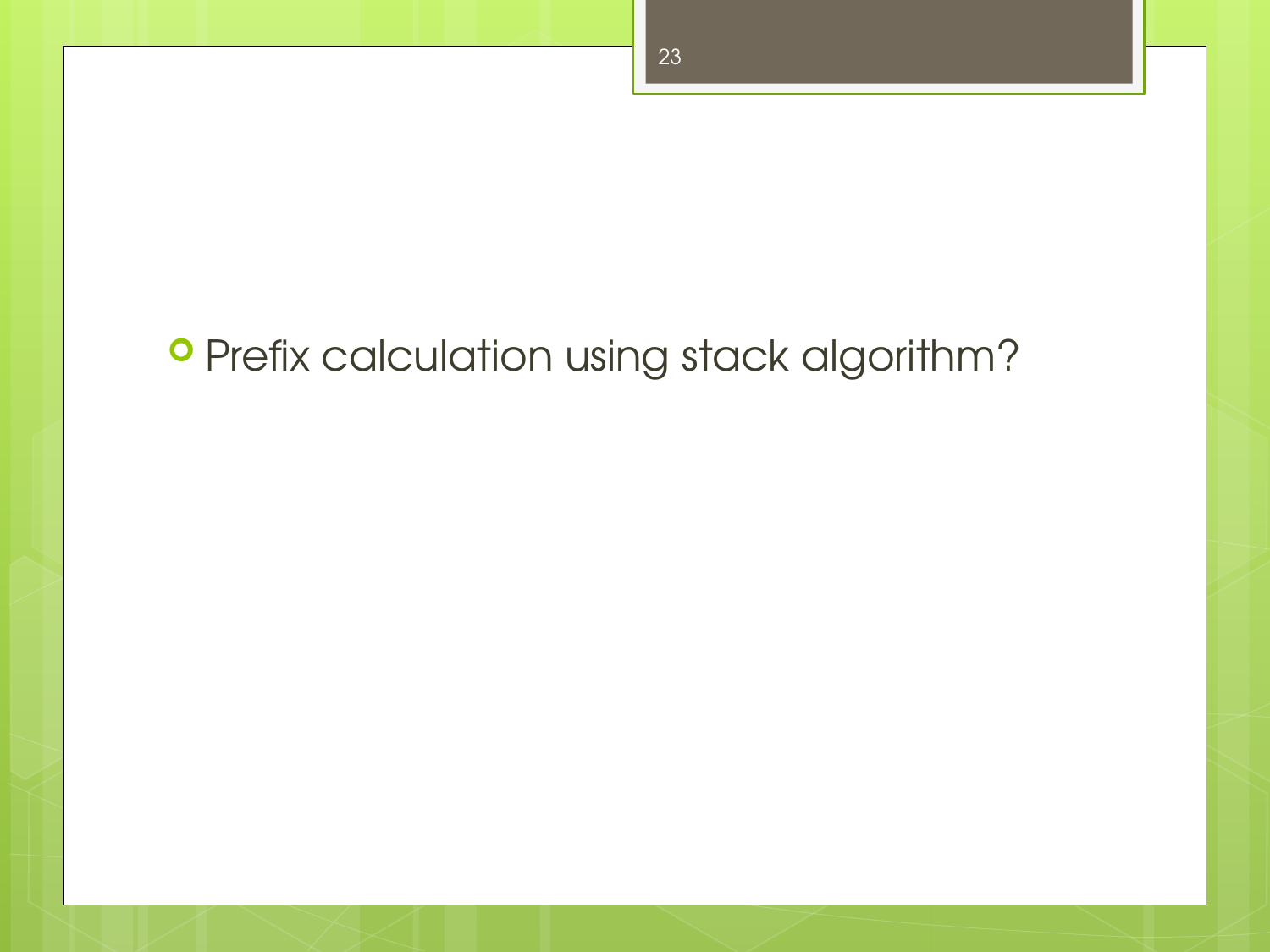

23
#
Prefix calculation using stack algorithm?